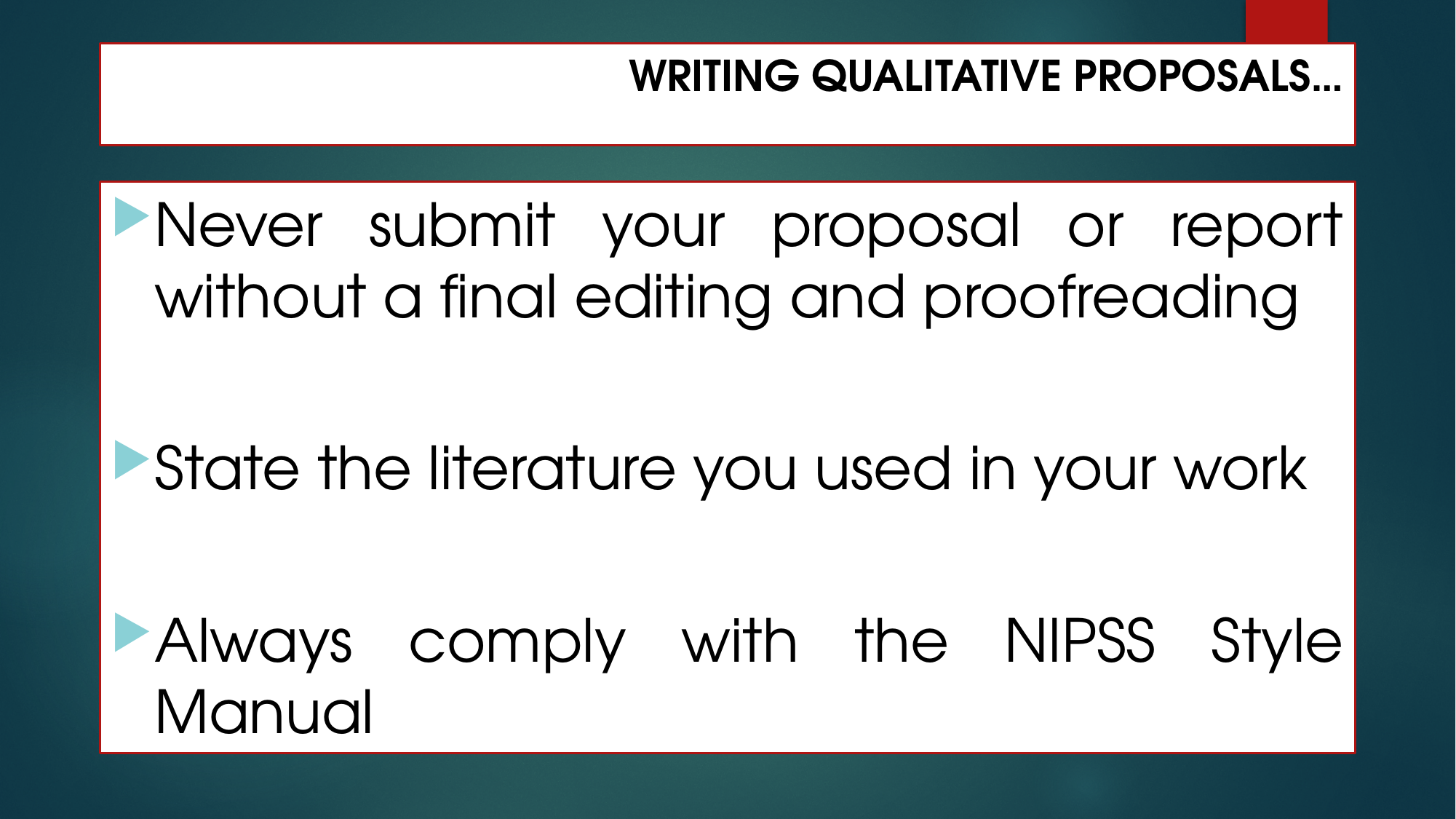

# WRITING QUALITATIVE PROPOSALS…
Never submit your proposal or report without a final editing and proofreading

State the literature you used in your work

Always comply with the NIPSS Style Manual